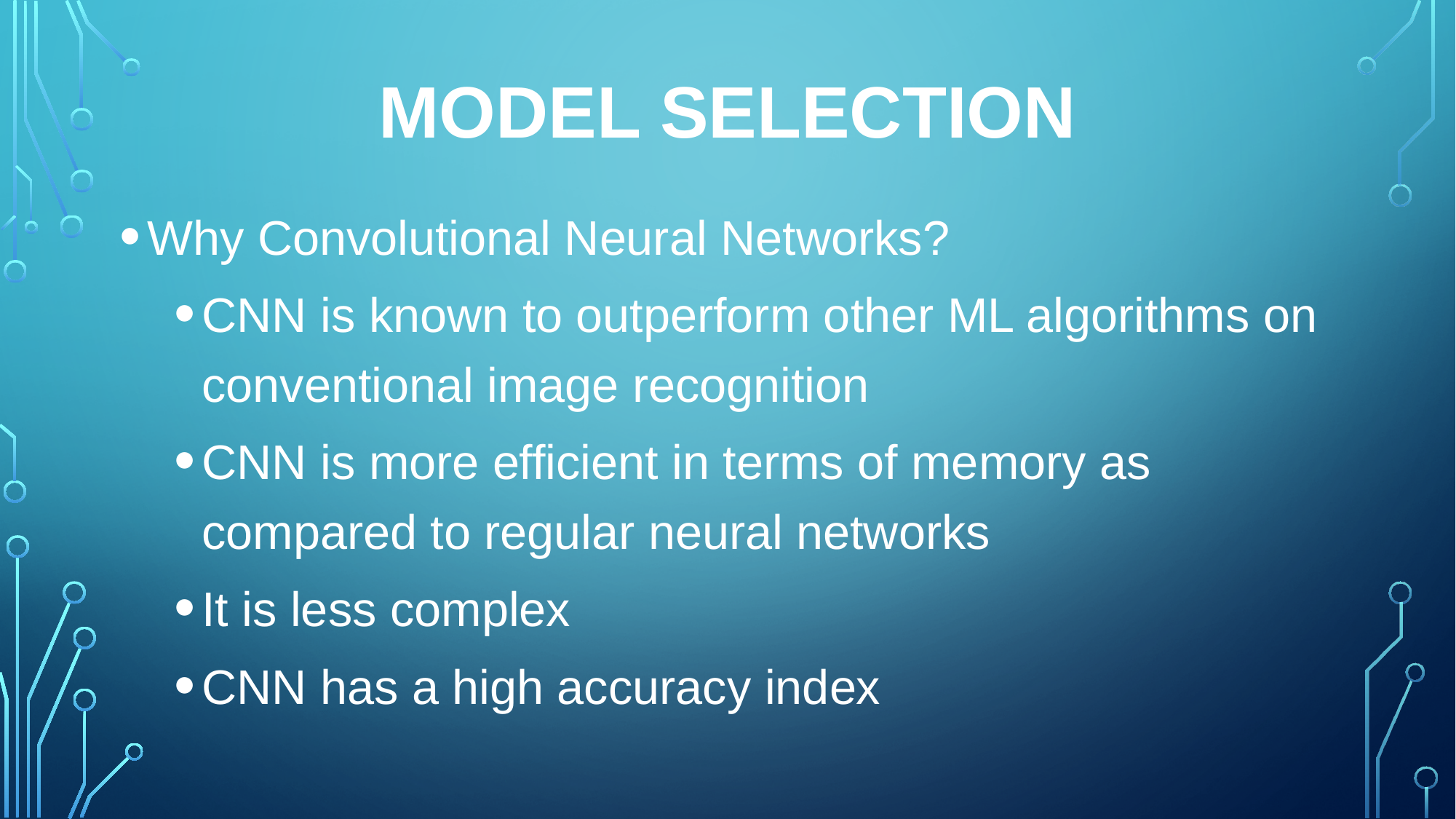

# Model selection
Why Convolutional Neural Networks?
CNN is known to outperform other ML algorithms on conventional image recognition
CNN is more efficient in terms of memory as compared to regular neural networks
It is less complex
CNN has a high accuracy index